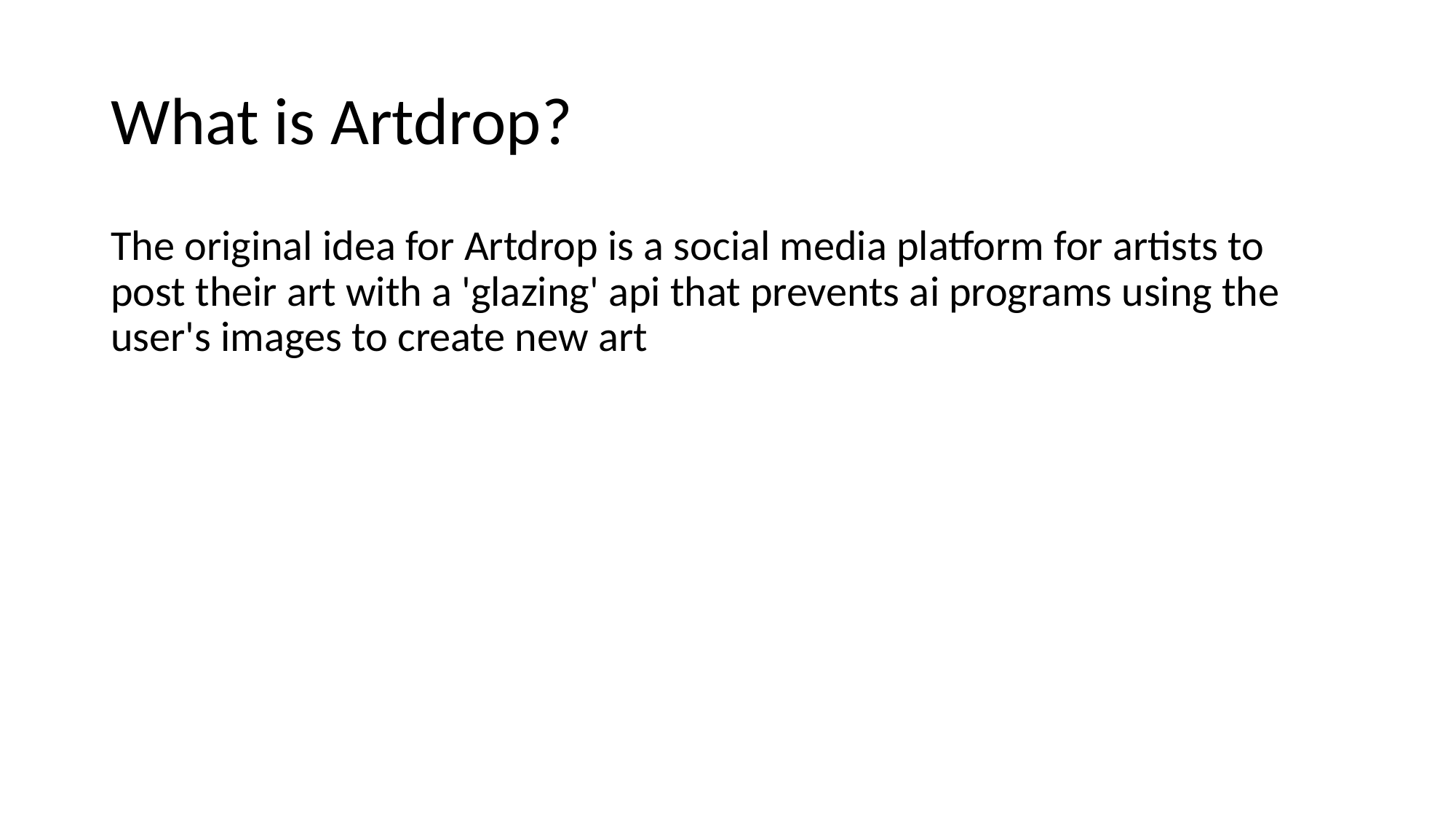

# What is Artdrop?
The original idea for Artdrop is a social media platform for artists to post their art with a 'glazing' api that prevents ai programs using the user's images to create new art